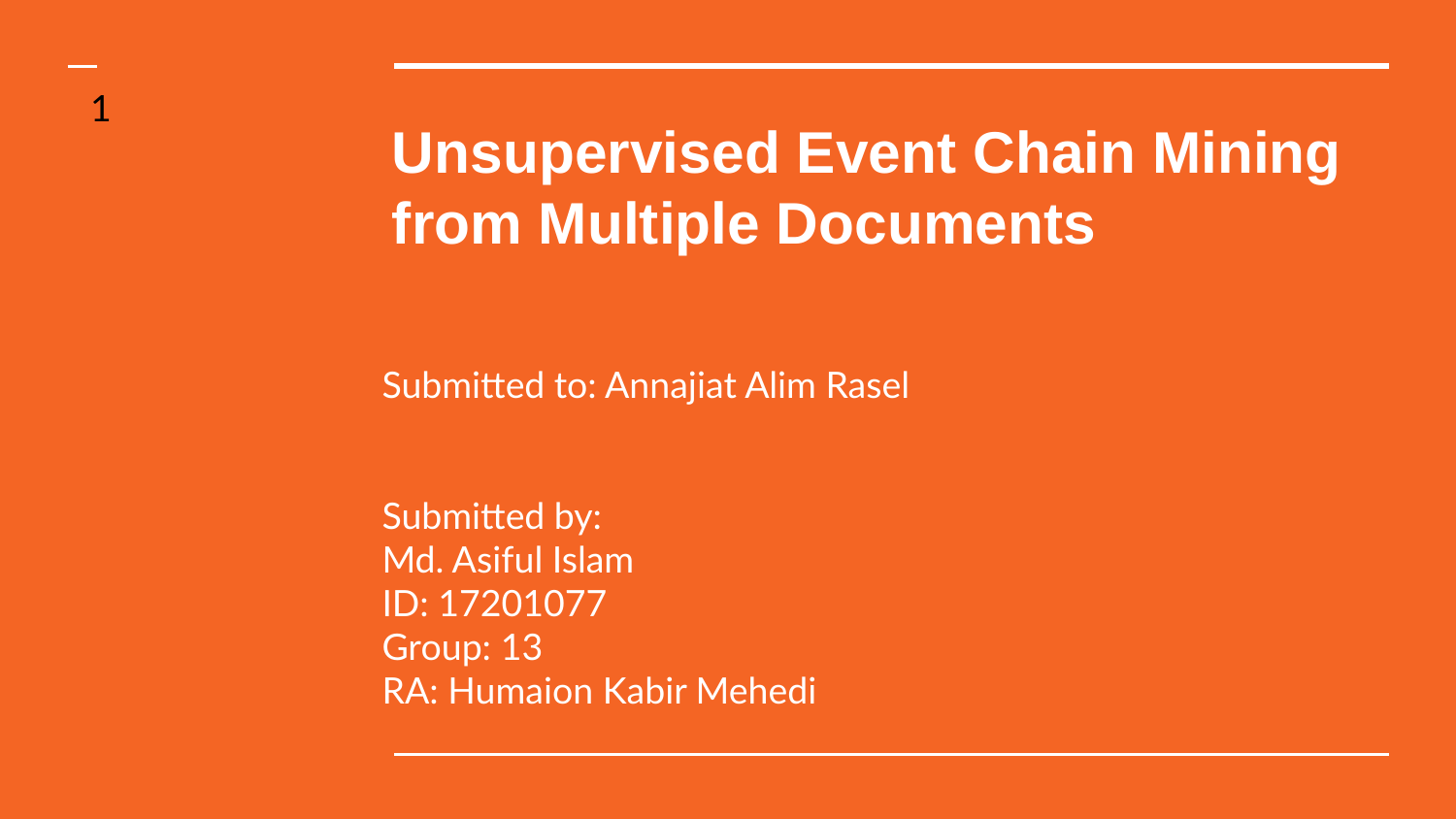

1
# Unsupervised Event Chain Mining from Multiple Documents

Submitted to: Annajiat Alim Rasel

Submitted by:
Md. Asiful Islam
ID: 17201077
Group: 13
RA: Humaion Kabir Mehedi